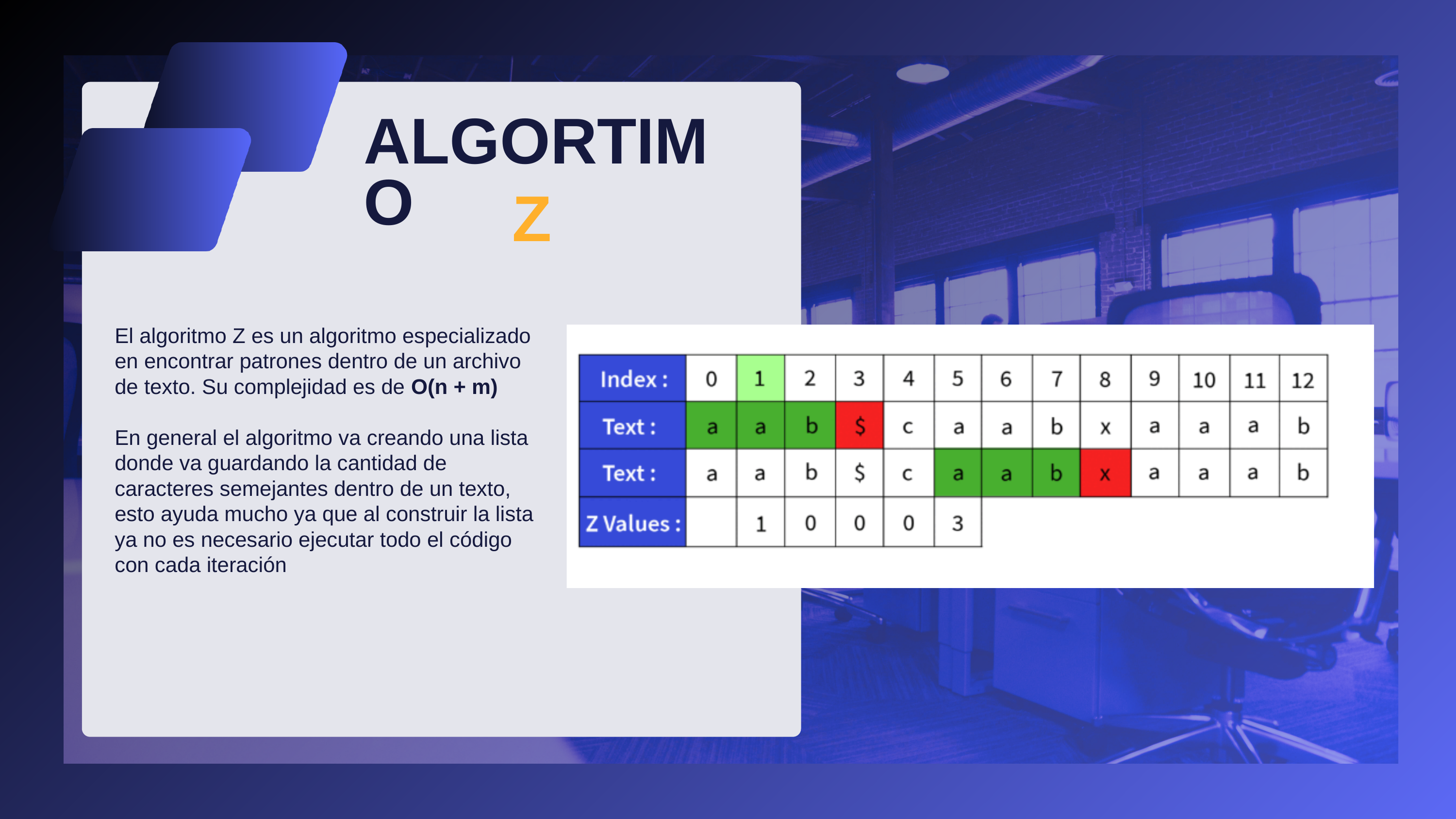

ALGORTIMO

Z
El algoritmo Z es un algoritmo especializado en encontrar patrones dentro de un archivo de texto. Su complejidad es de O(n + m)

En general el algoritmo va creando una lista donde va guardando la cantidad de caracteres semejantes dentro de un texto, esto ayuda mucho ya que al construir la lista ya no es necesario ejecutar todo el código con cada iteración